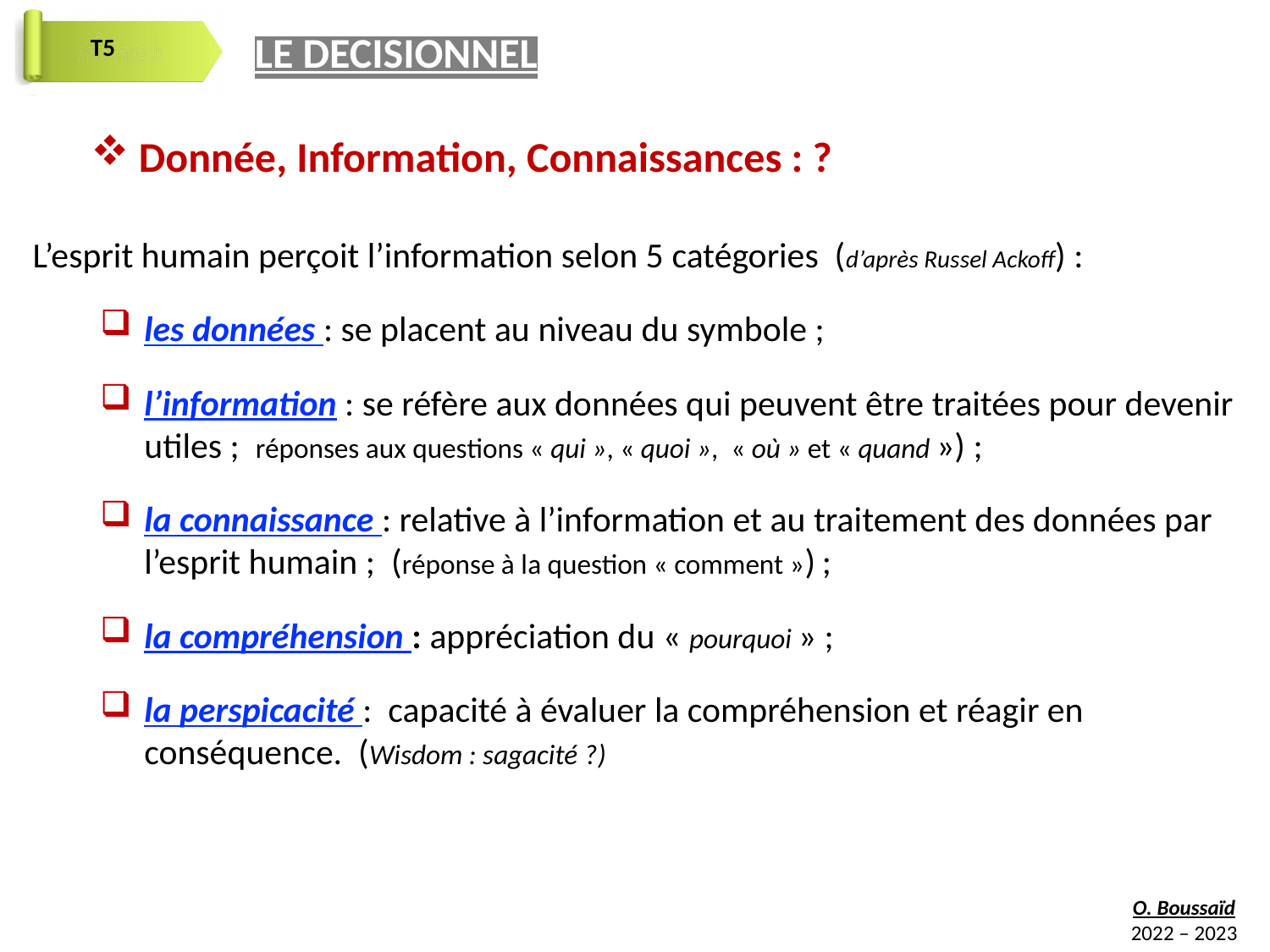

LE DECISIONNEL
Donnée, Information, Connaissances : ?
L’esprit humain perçoit l’information selon 5 catégories  (d’après Russel Ackoff) :
les données : se placent au niveau du symbole ;
l’information : se réfère aux données qui peuvent être traitées pour devenir utiles ;  réponses aux questions « qui », « quoi »,  « où » et « quand ») ;
la connaissance : relative à l’information et au traitement des données par l’esprit humain ;  (réponse à la question « comment ») ;
la compréhension : appréciation du « pourquoi » ;
la perspicacité :  capacité à évaluer la compréhension et réagir en conséquence.  (Wisdom : sagacité ?)